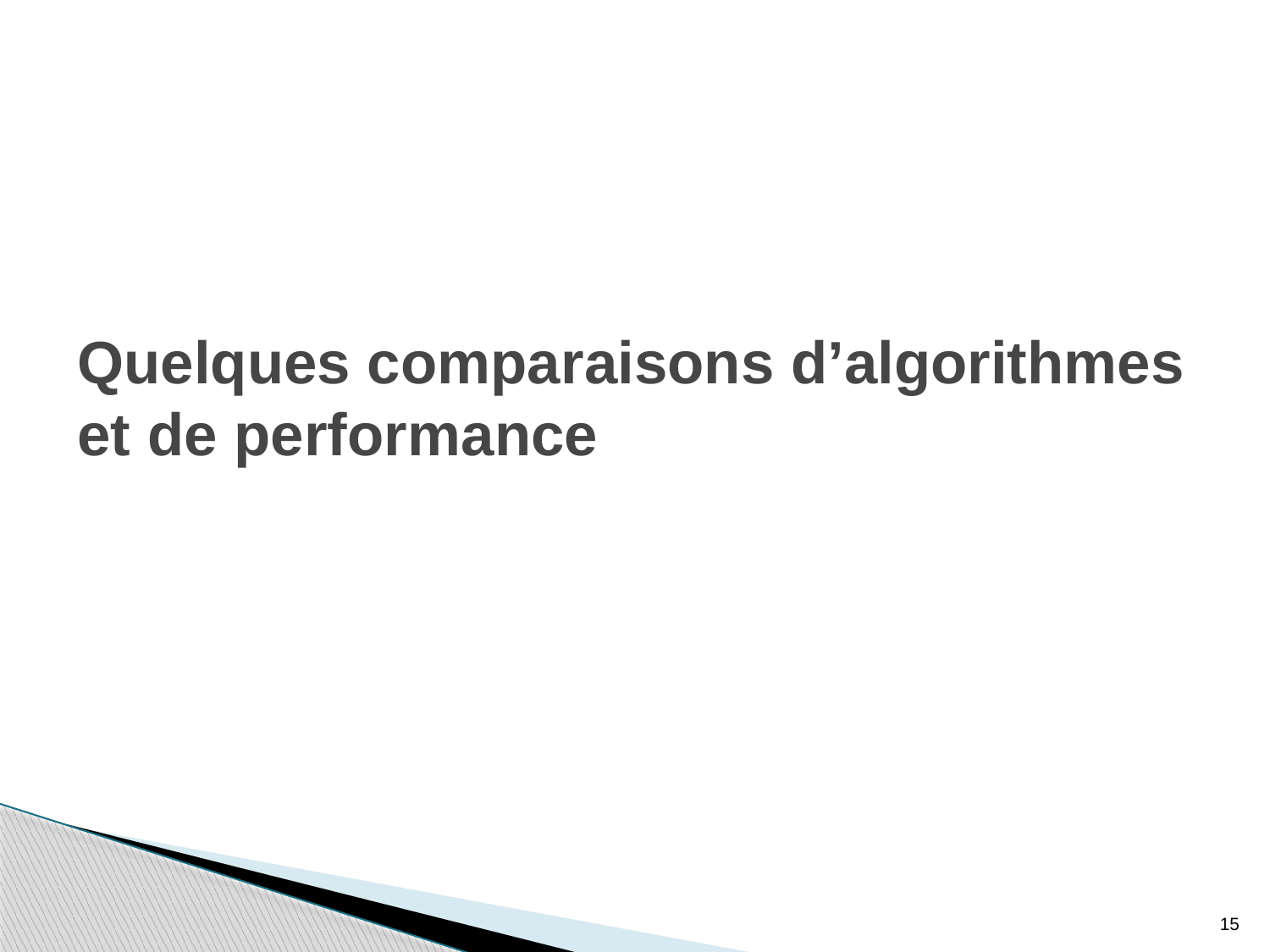

# Quelques comparaisons d’algorithmes et de performance
15